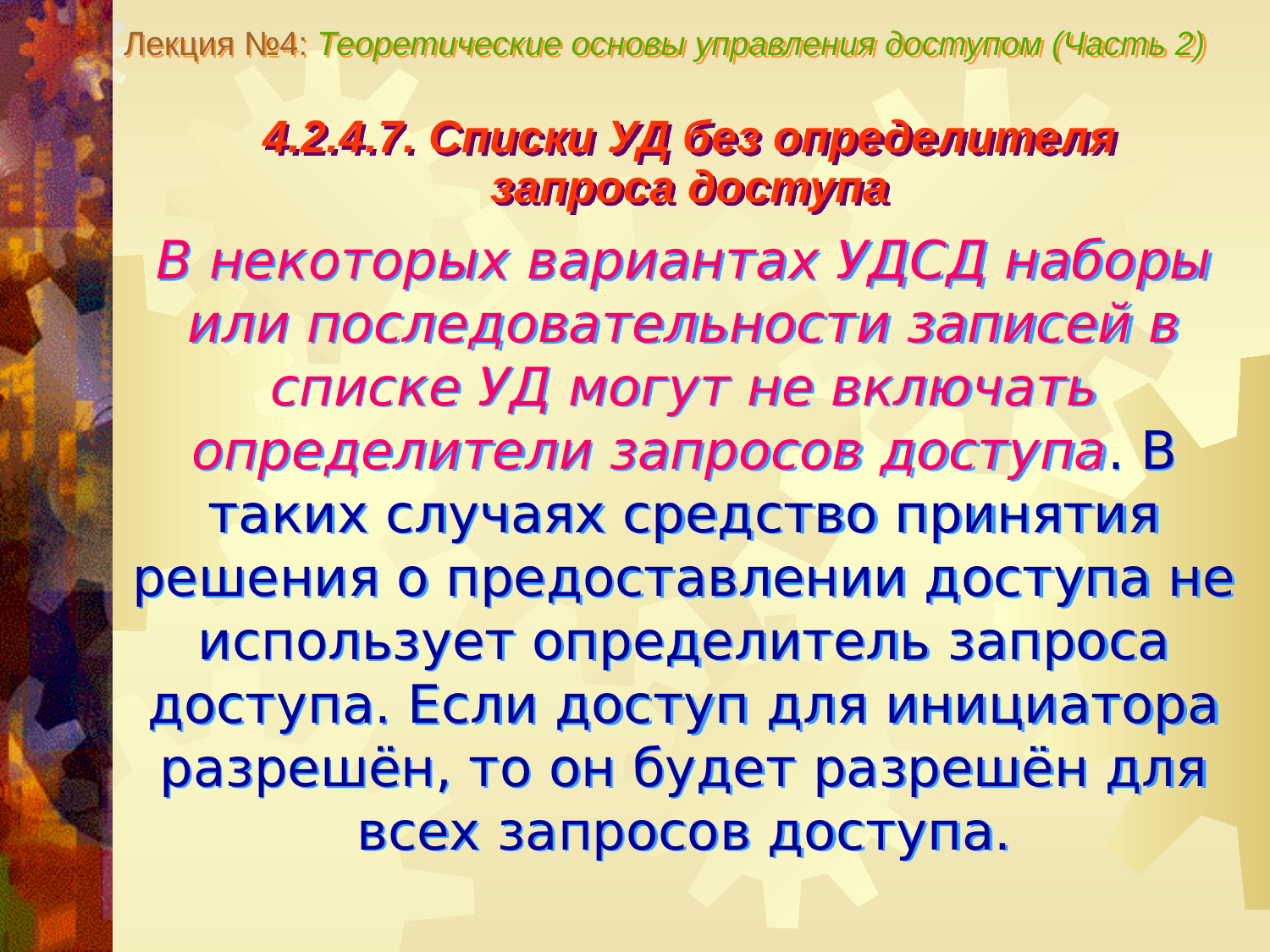

Лекция №4: Теоретические основы управления доступом (Часть 2)
4.2.4.7. Списки УД без определителя
запроса доступа
В некоторых вариантах УДСД наборы или последовательности записей в списке УД могут не включать определители запросов доступа. В таких случаях средство принятия решения о предоставлении доступа не использует определитель запроса доступа. Если доступ для инициатора разрешён, то он будет разрешён для всех запросов доступа.